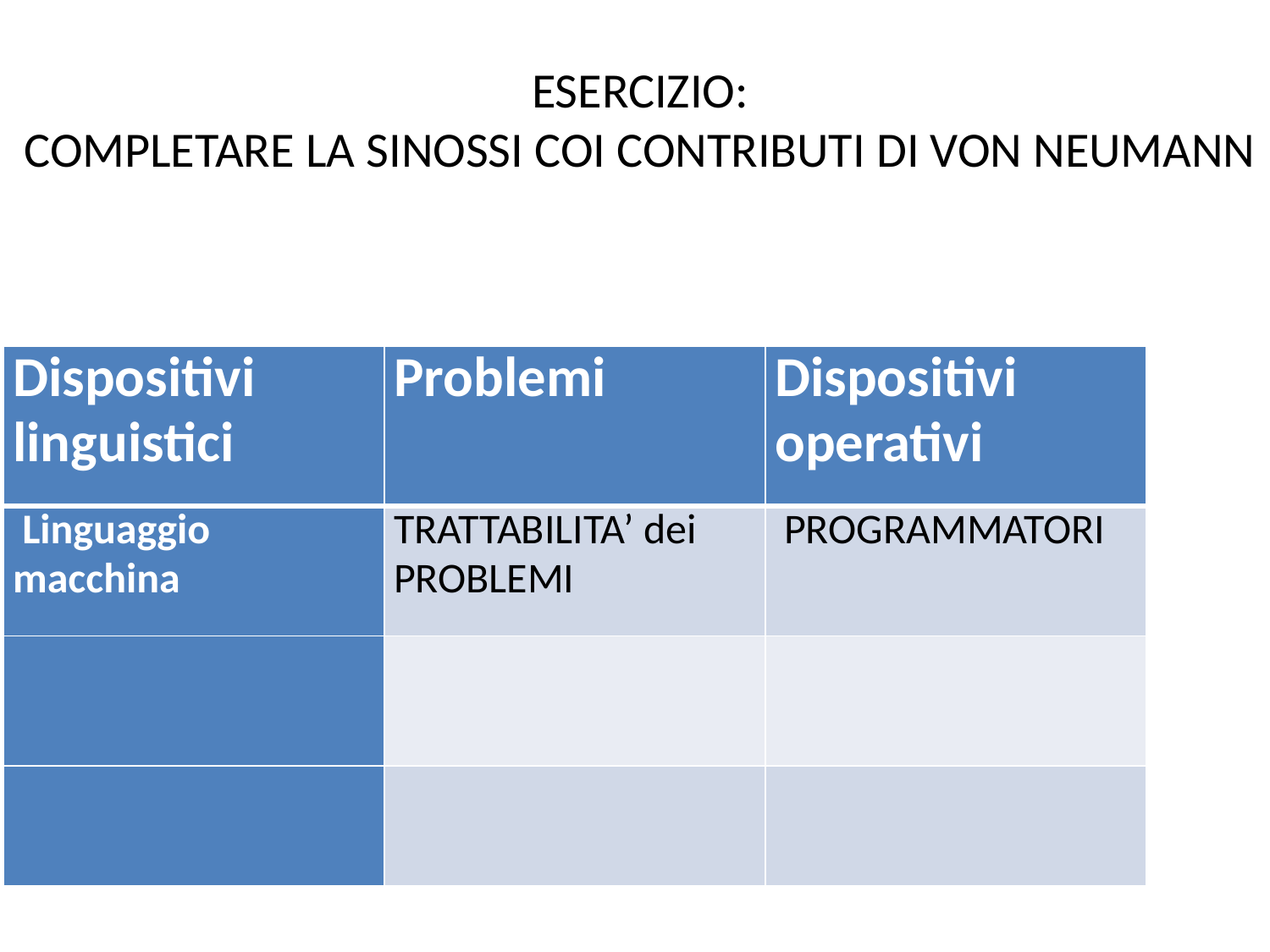

# ESERCIZIO: COMPLETARE LA SINOSSI COI CONTRIBUTI DI VON NEUMANN
| Dispositivi linguistici | Problemi | Dispositivi operativi |
| --- | --- | --- |
| Linguaggio macchina | TRATTABILITA’ dei PROBLEMI | PROGRAMMATORI |
|  |  |  |
|  |  |  |